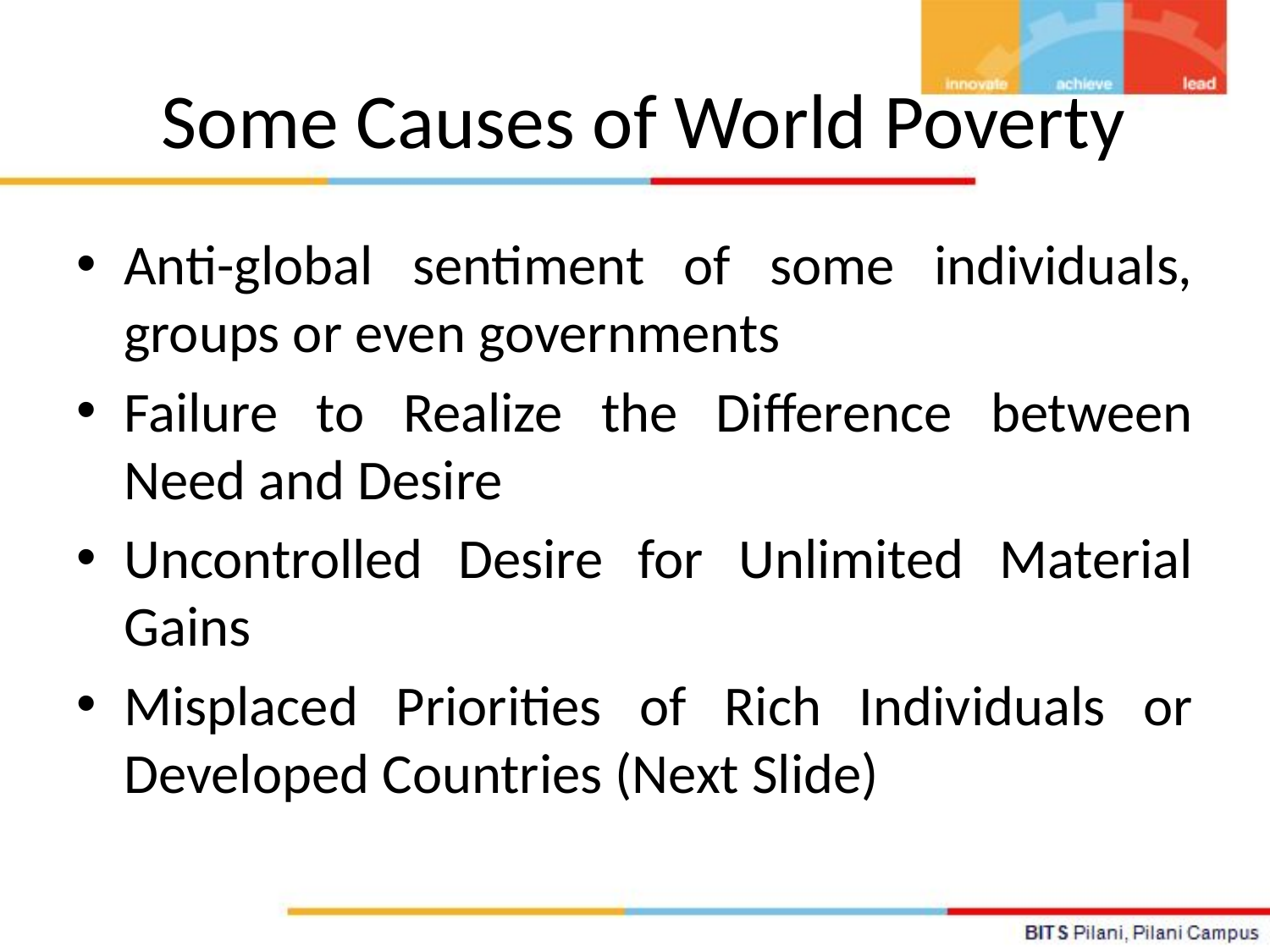

# Some Causes of World Poverty
Anti-global sentiment of some individuals, groups or even governments
Failure to Realize the Difference between Need and Desire
Uncontrolled Desire for Unlimited Material Gains
Misplaced Priorities of Rich Individuals or Developed Countries (Next Slide)